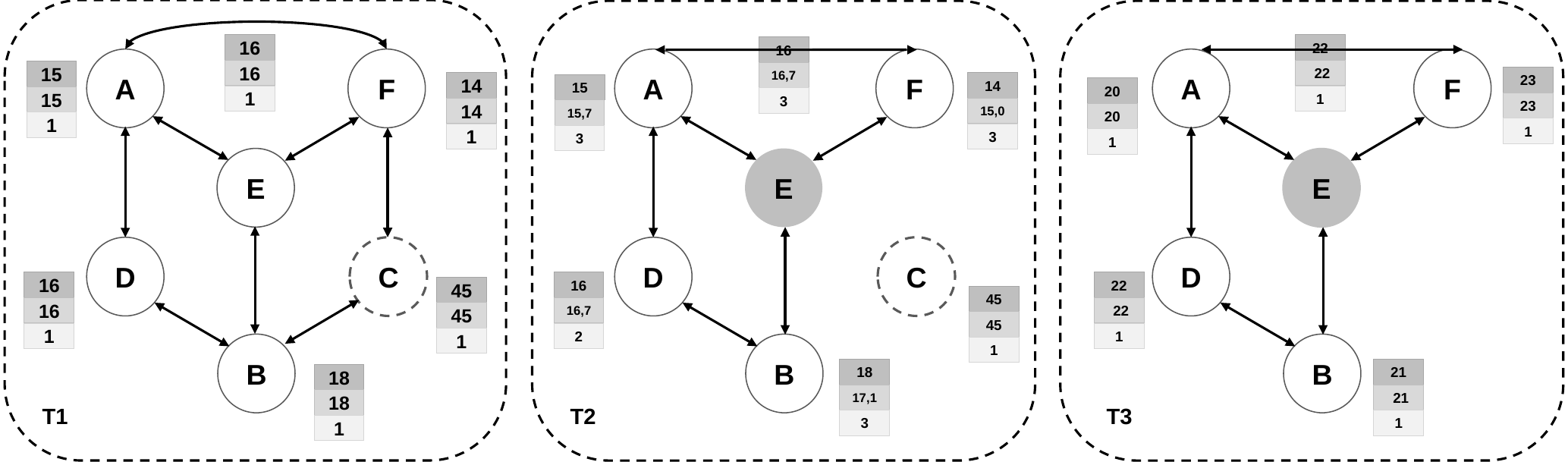

16
22
16
F
F
F
A
A
A
16
 22
15
16,7
23
14
14
15
20
1
1
15
3
23
14
15,0
15,7
20
1
1
1
3
3
1
E
E
E
D
C
D
C
D
22
16
16
45
45
 22
16
16,7
45
45
1
1
2
1
B
B
B
1
21
18
18
  21
17,1
18
T1
T2
T3
1
3
1